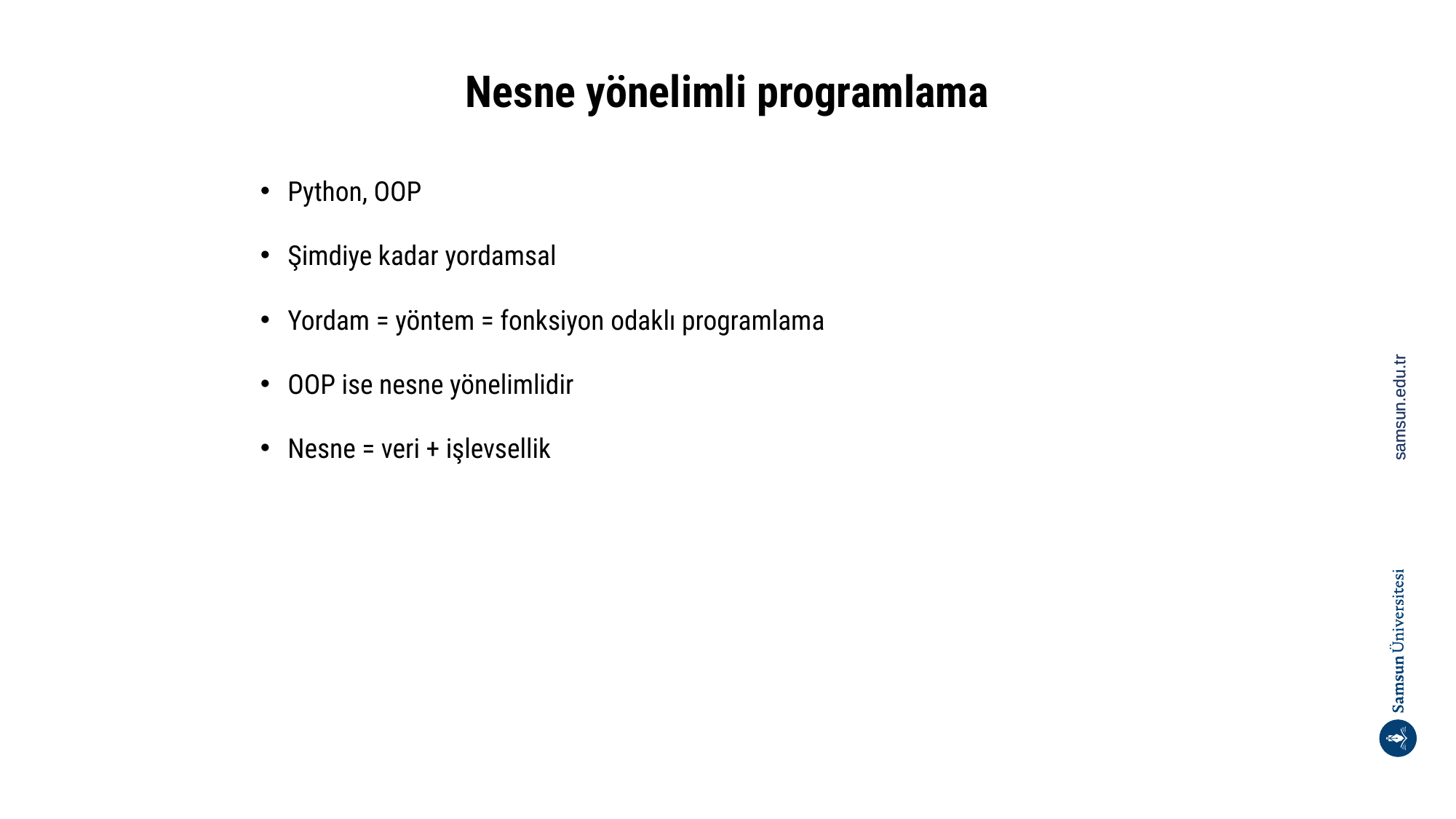

# Nesne yönelimli programlama

Python, OOP
Şimdiye kadar yordamsal
Yordam = yöntem = fonksiyon odaklı programlama
OOP ise nesne yönelimlidir
Nesne = veri + işlevsellik